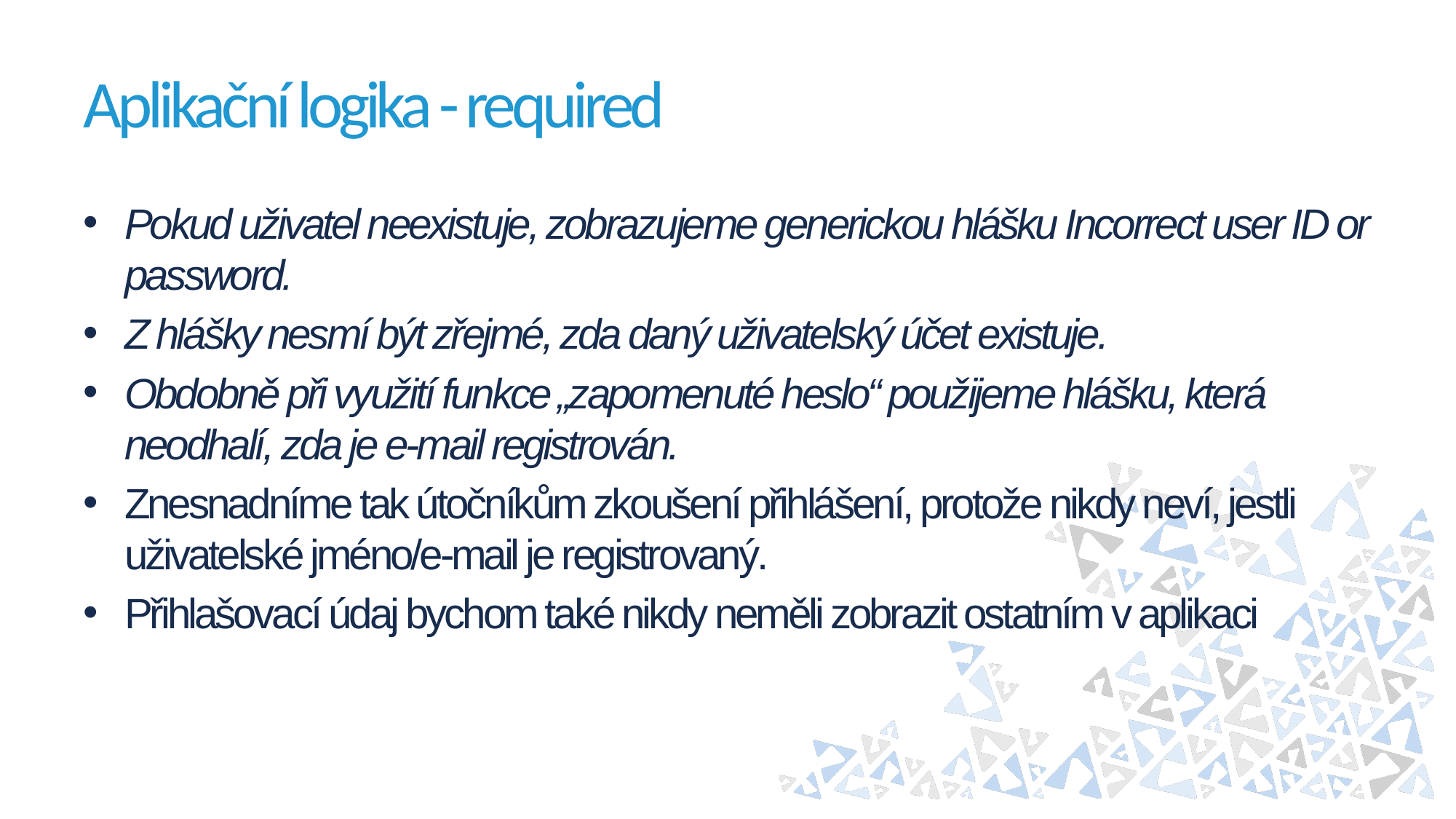

# Aplikační logika - required
Pokud uživatel neexistuje, zobrazujeme generickou hlášku Incorrect user ID or password.
Z hlášky nesmí být zřejmé, zda daný uživatelský účet existuje.
Obdobně při využití funkce „zapomenuté heslo“ použijeme hlášku, která neodhalí, zda je e-mail registrován.
Znesnadníme tak útočníkům zkoušení přihlášení, protože nikdy neví, jestli uživatelské jméno/e-mail je registrovaný.
Přihlašovací údaj bychom také nikdy neměli zobrazit ostatním v aplikaci